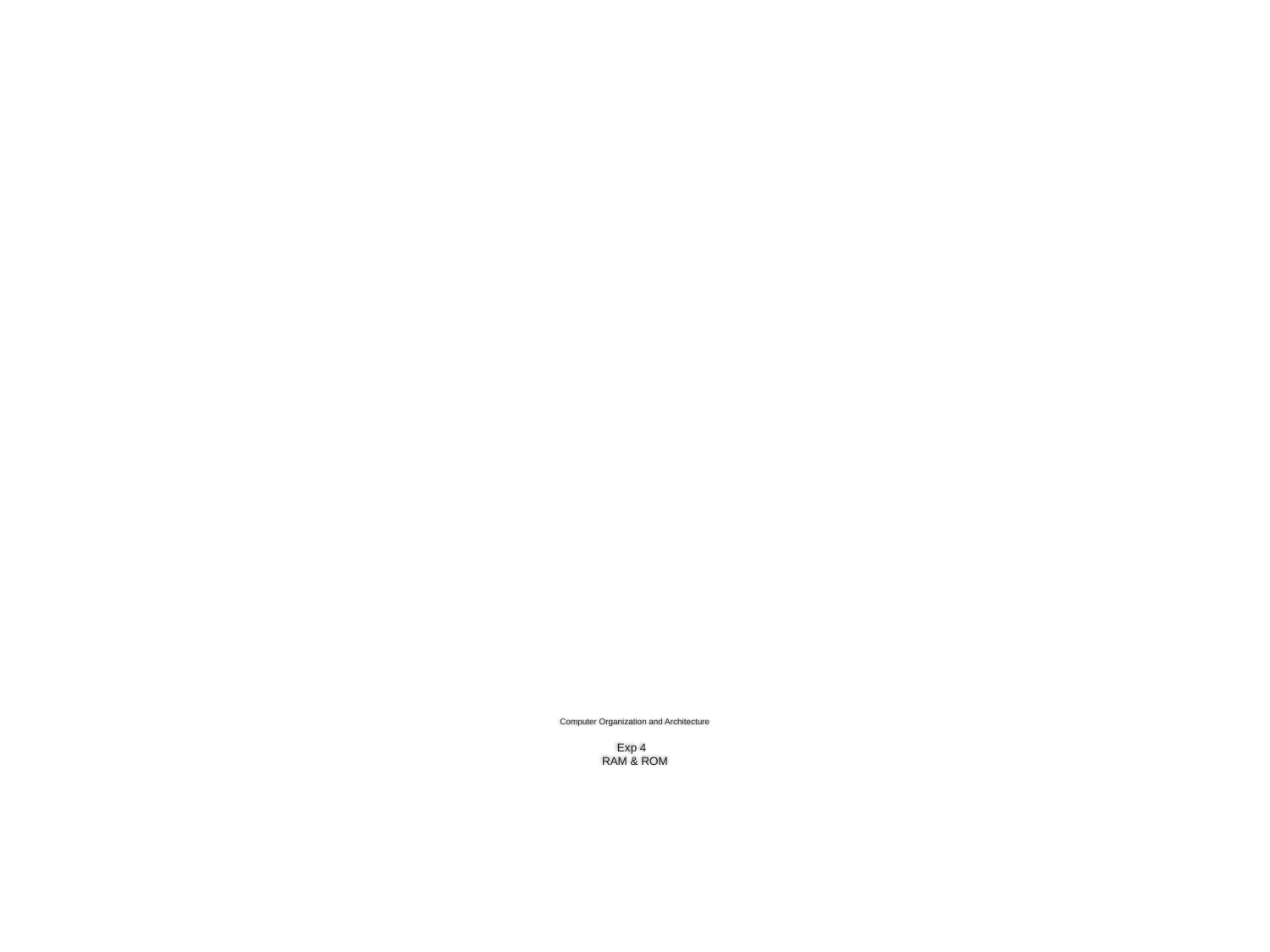

# Computer Organization and Architecture Exp 4 RAM & ROM